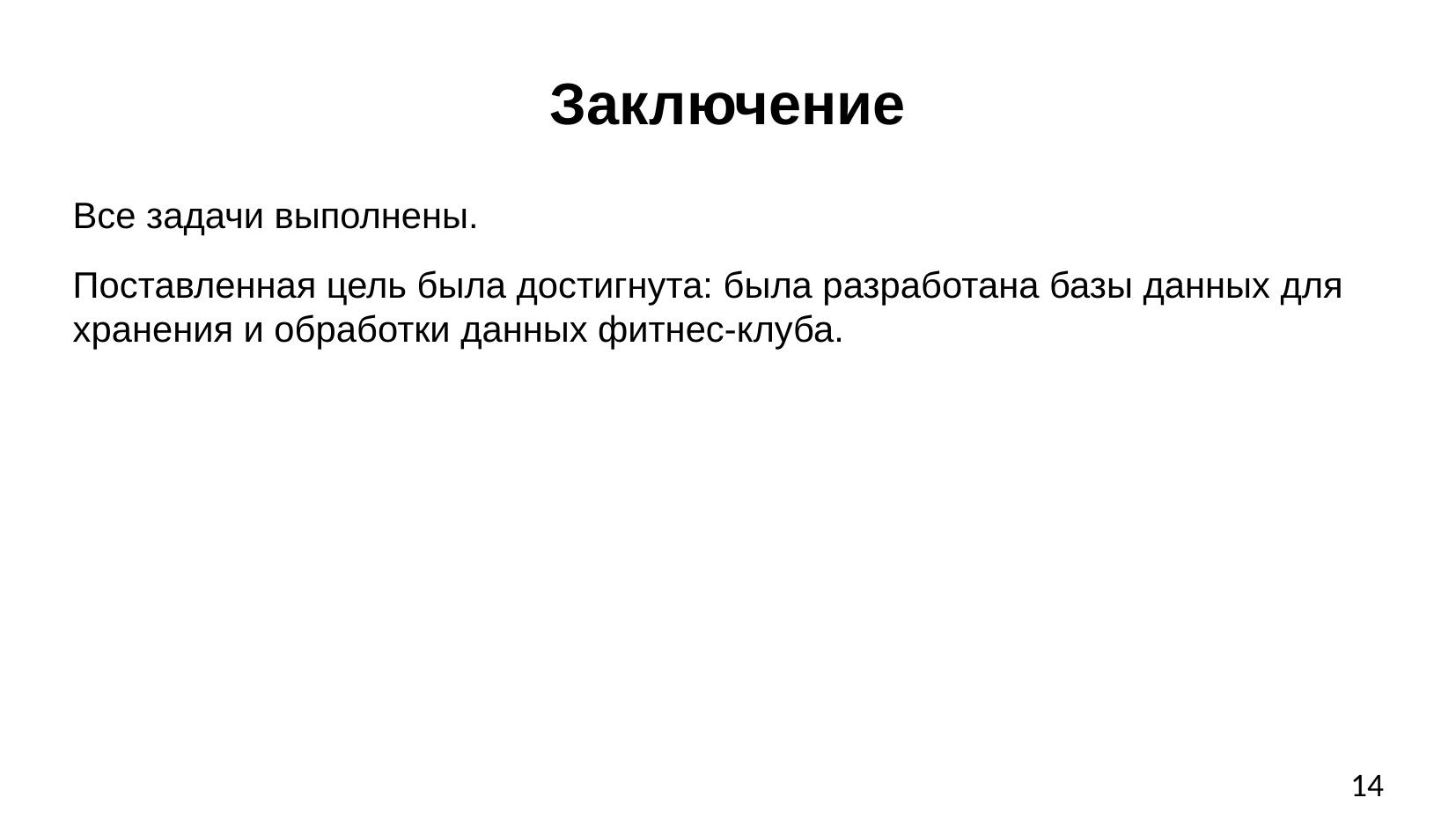

Заключение
Все задачи выполнены.
Поставленная цель была достигнута: была разработана базы данных для хранения и обработки данных фитнес-клуба.
14